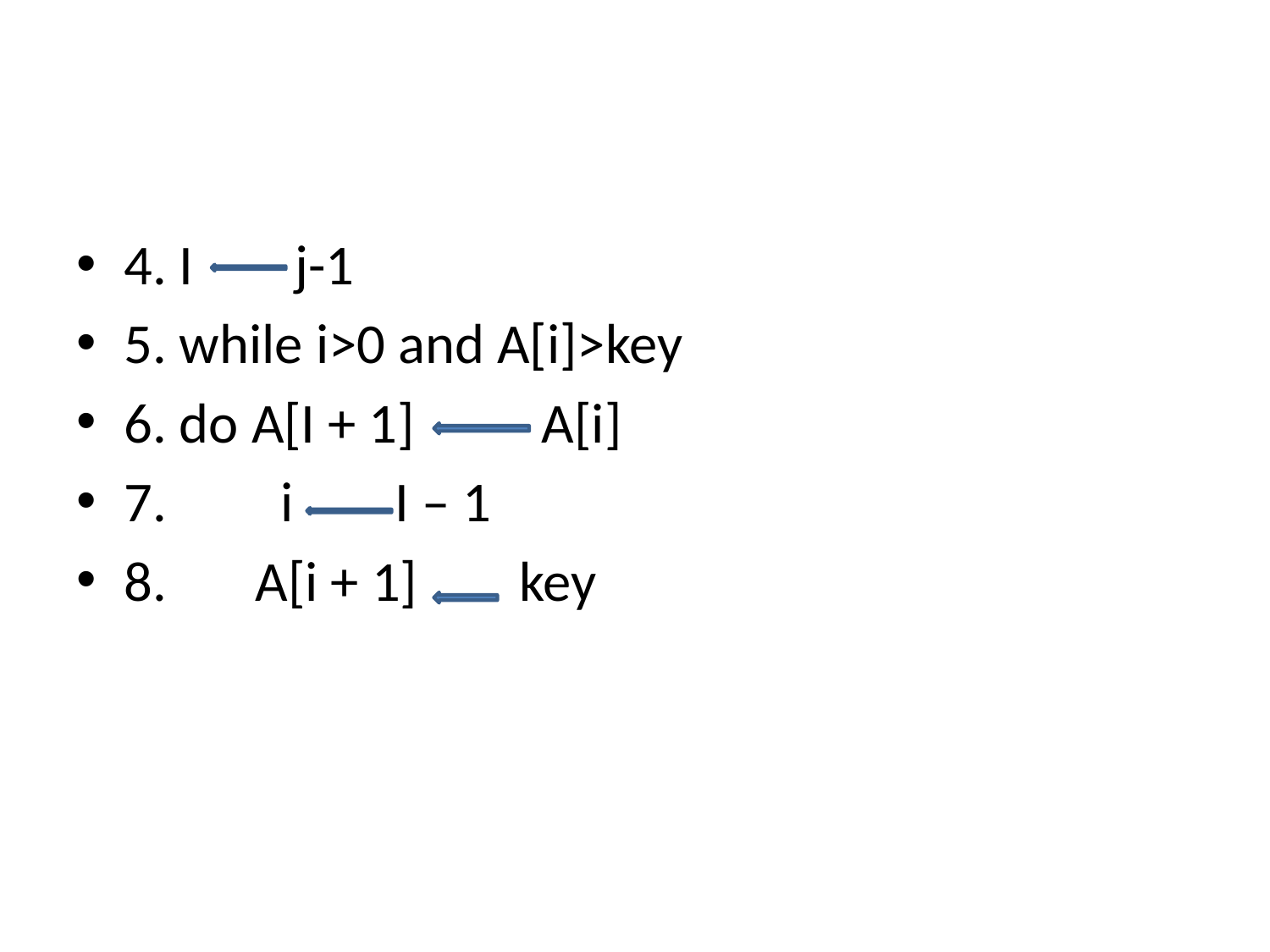

#
4. I        j-1
5. while i>0 and A[i]>key
6. do A[I + 1]          A[i]
7.         i        I – 1
8.       A[i + 1]        key